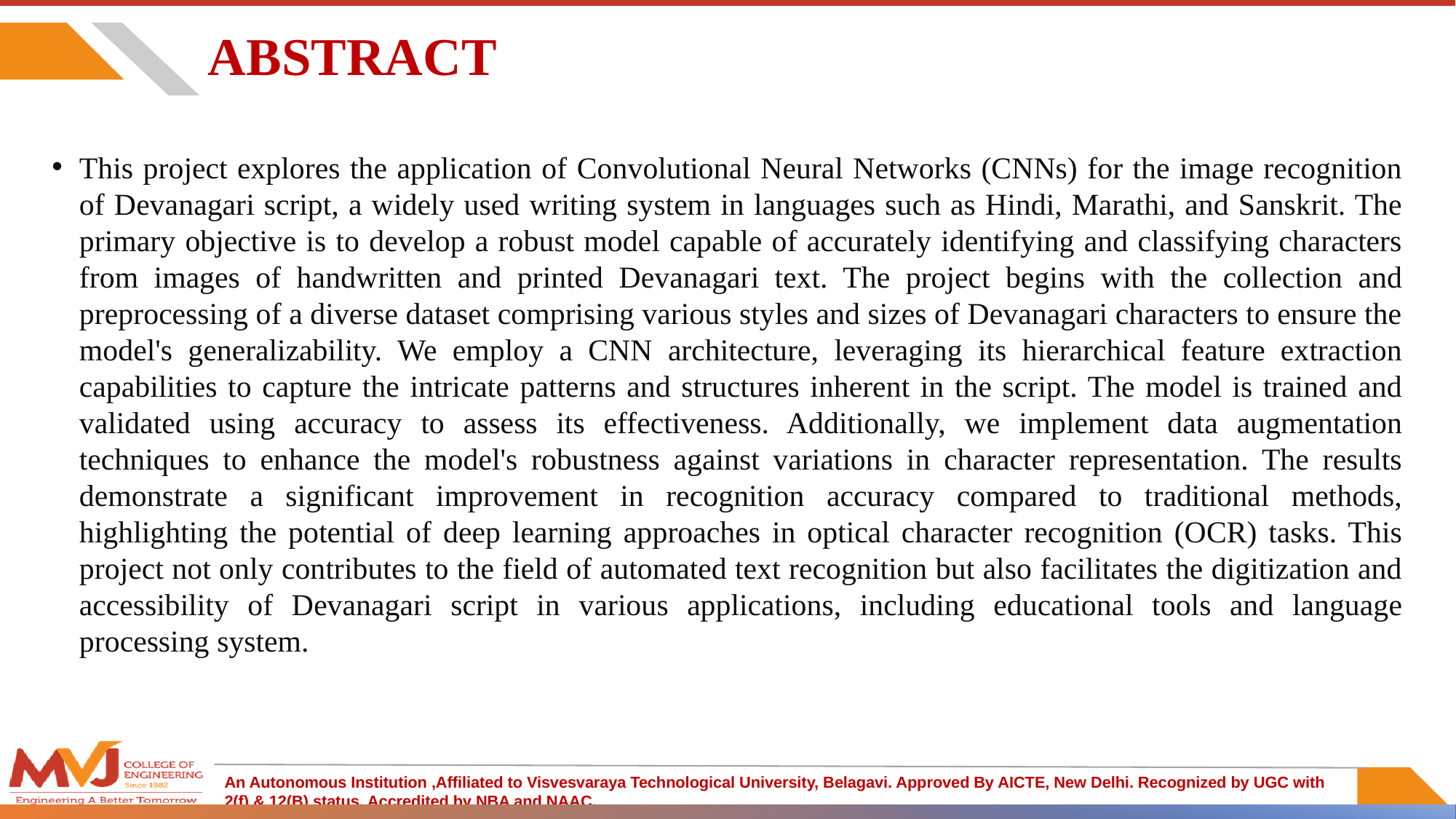

# ABSTRACT
This project explores the application of Convolutional Neural Networks (CNNs) for the image recognition of Devanagari script, a widely used writing system in languages such as Hindi, Marathi, and Sanskrit. The primary objective is to develop a robust model capable of accurately identifying and classifying characters from images of handwritten and printed Devanagari text. The project begins with the collection and preprocessing of a diverse dataset comprising various styles and sizes of Devanagari characters to ensure the model's generalizability. We employ a CNN architecture, leveraging its hierarchical feature extraction capabilities to capture the intricate patterns and structures inherent in the script. The model is trained and validated using accuracy to assess its effectiveness. Additionally, we implement data augmentation techniques to enhance the model's robustness against variations in character representation. The results demonstrate a significant improvement in recognition accuracy compared to traditional methods, highlighting the potential of deep learning approaches in optical character recognition (OCR) tasks. This project not only contributes to the field of automated text recognition but also facilitates the digitization and accessibility of Devanagari script in various applications, including educational tools and language processing system.
3